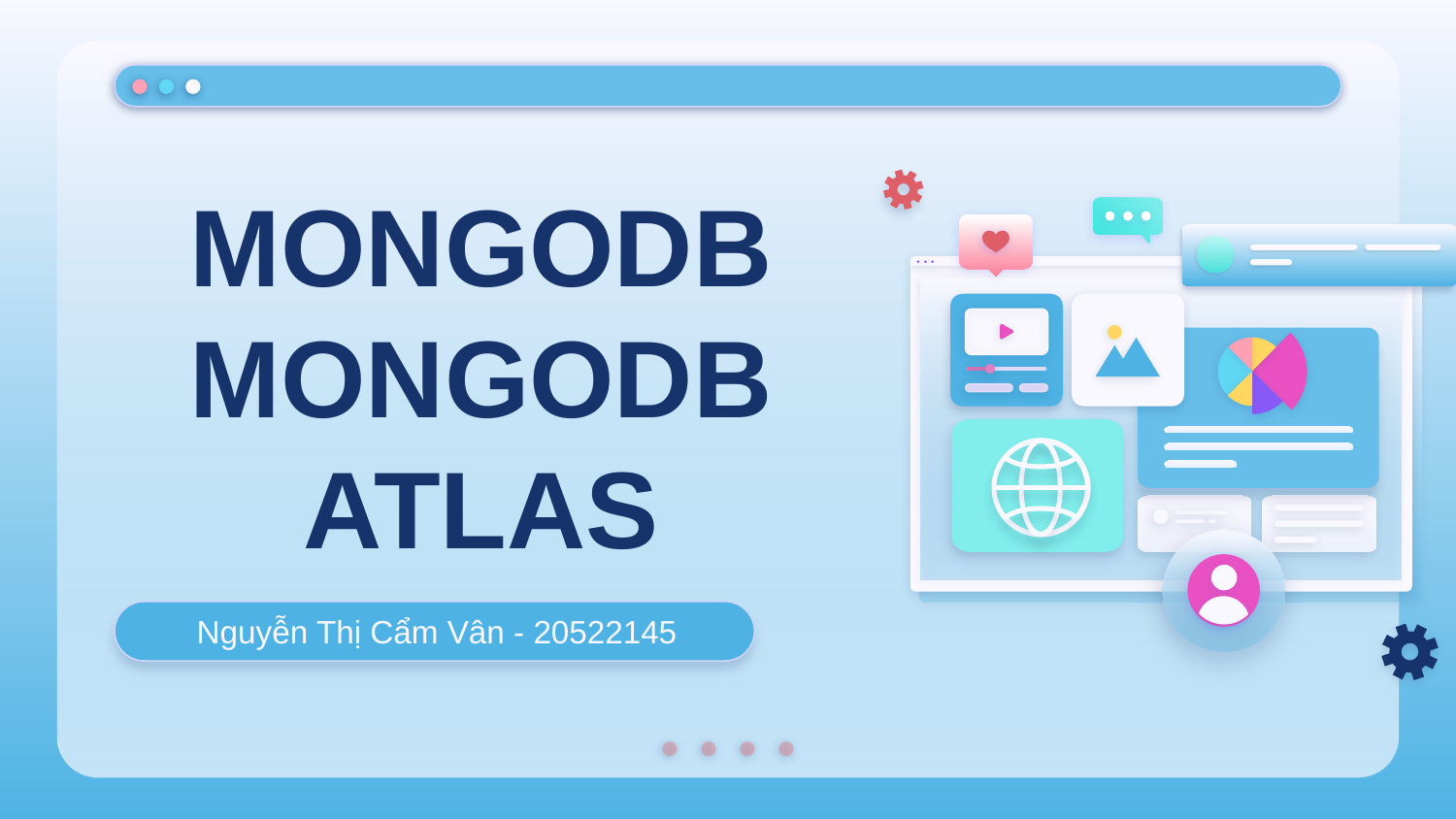

# MONGODB MONGODB ATLAS
Nguyễn Thị Cẩm Vân - 20522145